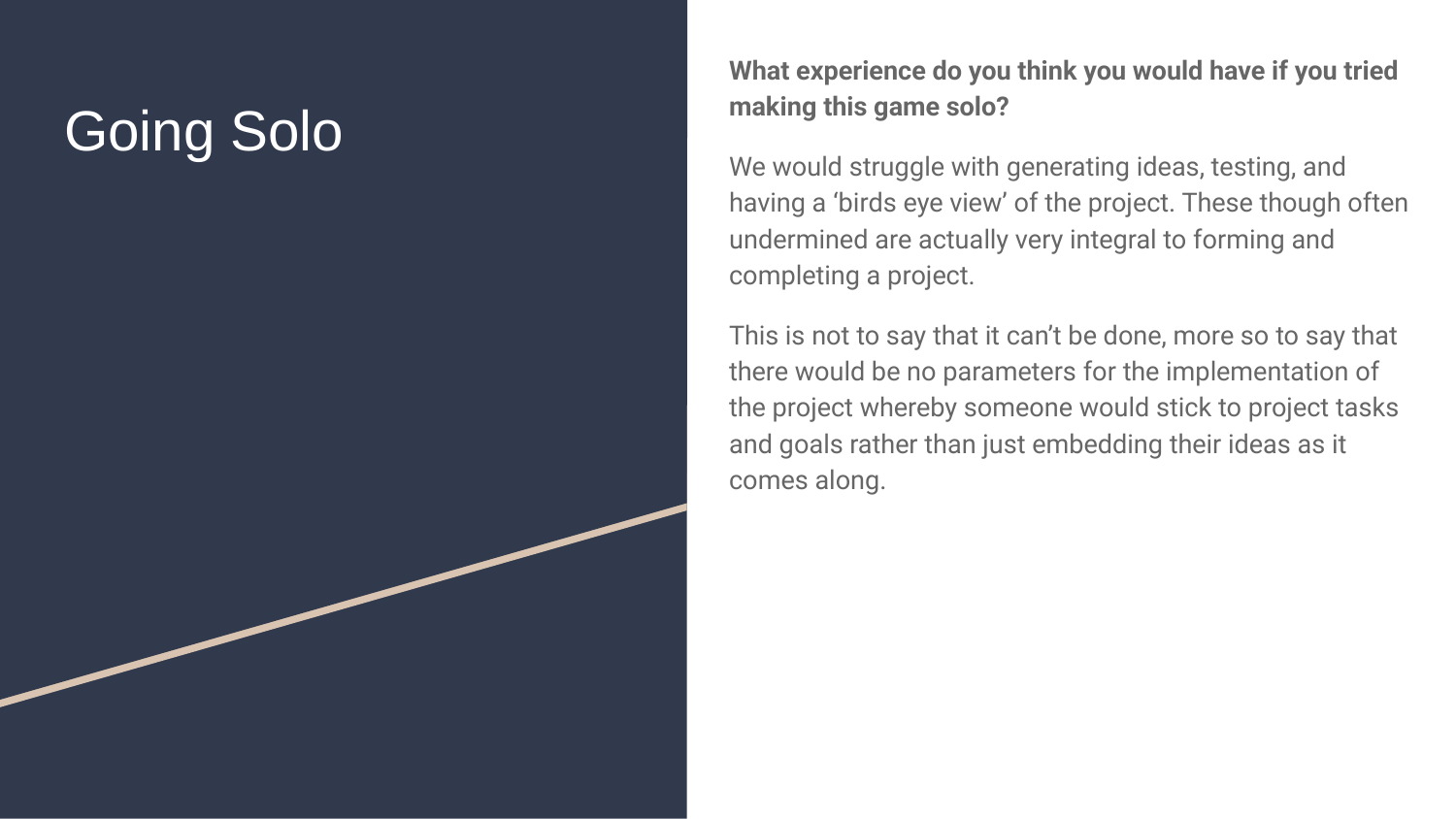

What experience do you think you would have if you tried making this game solo?
We would struggle with generating ideas, testing, and having a ‘birds eye view’ of the project. These though often undermined are actually very integral to forming and completing a project.
This is not to say that it can’t be done, more so to say that there would be no parameters for the implementation of the project whereby someone would stick to project tasks and goals rather than just embedding their ideas as it comes along.
# Going Solo